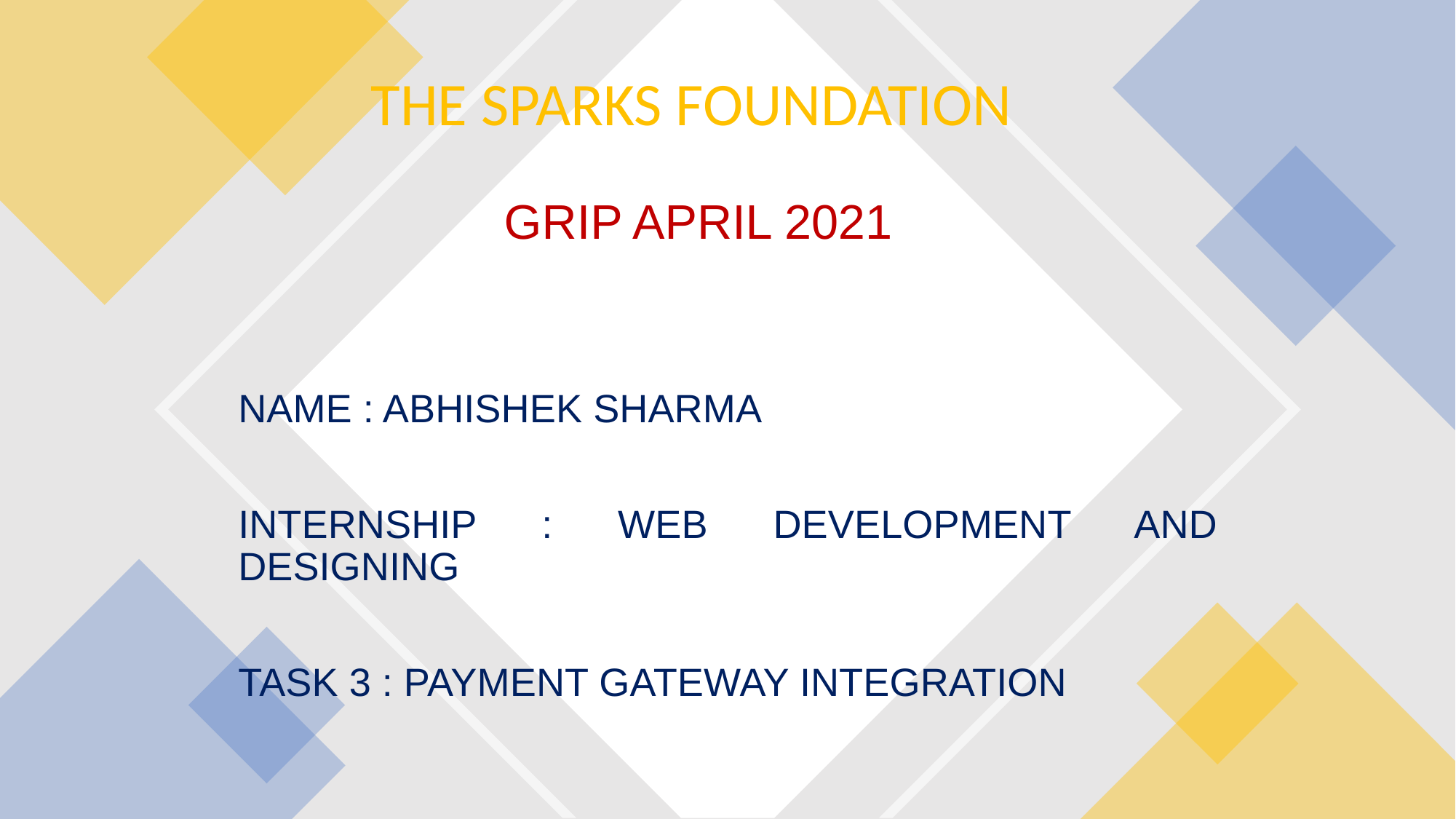

# THE SPARKS FOUNDATION GRIP APRIL 2021

NAME : ABHISHEK SHARMA

INTERNSHIP : WEB DEVELOPMENT AND DESIGNING

TASK 3 : PAYMENT GATEWAY INTEGRATION